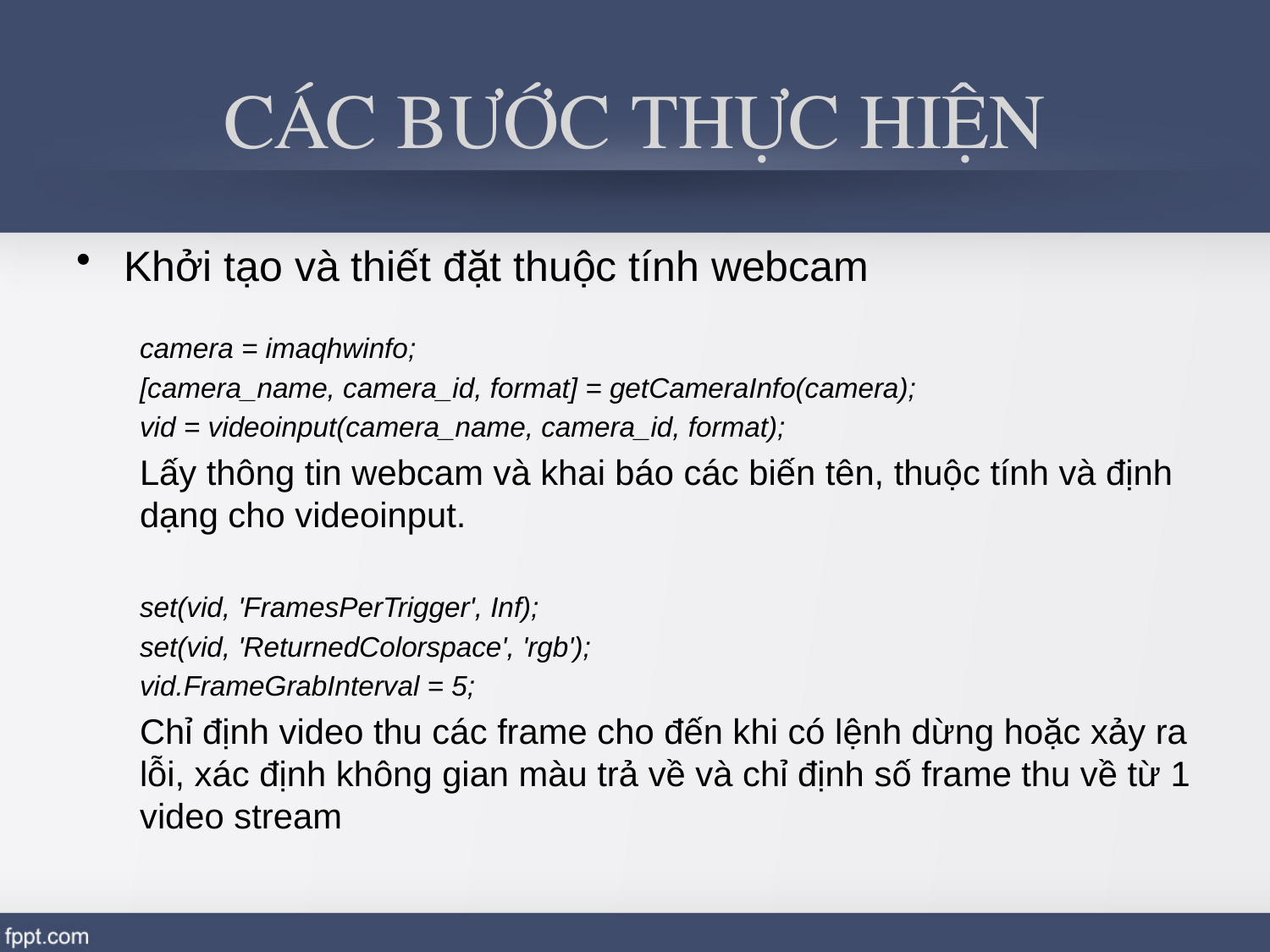

# CÁC BƯỚC THỰC HIỆN
Khởi tạo và thiết đặt thuộc tính webcam

camera = imaqhwinfo;
[camera_name, camera_id, format] = getCameraInfo(camera);
vid = videoinput(camera_name, camera_id, format);
Lấy thông tin webcam và khai báo các biến tên, thuộc tính và định dạng cho videoinput.

set(vid, 'FramesPerTrigger', Inf);
set(vid, 'ReturnedColorspace', 'rgb');
vid.FrameGrabInterval = 5;
Chỉ định video thu các frame cho đến khi có lệnh dừng hoặc xảy ra lỗi, xác định không gian màu trả về và chỉ định số frame thu về từ 1 video stream